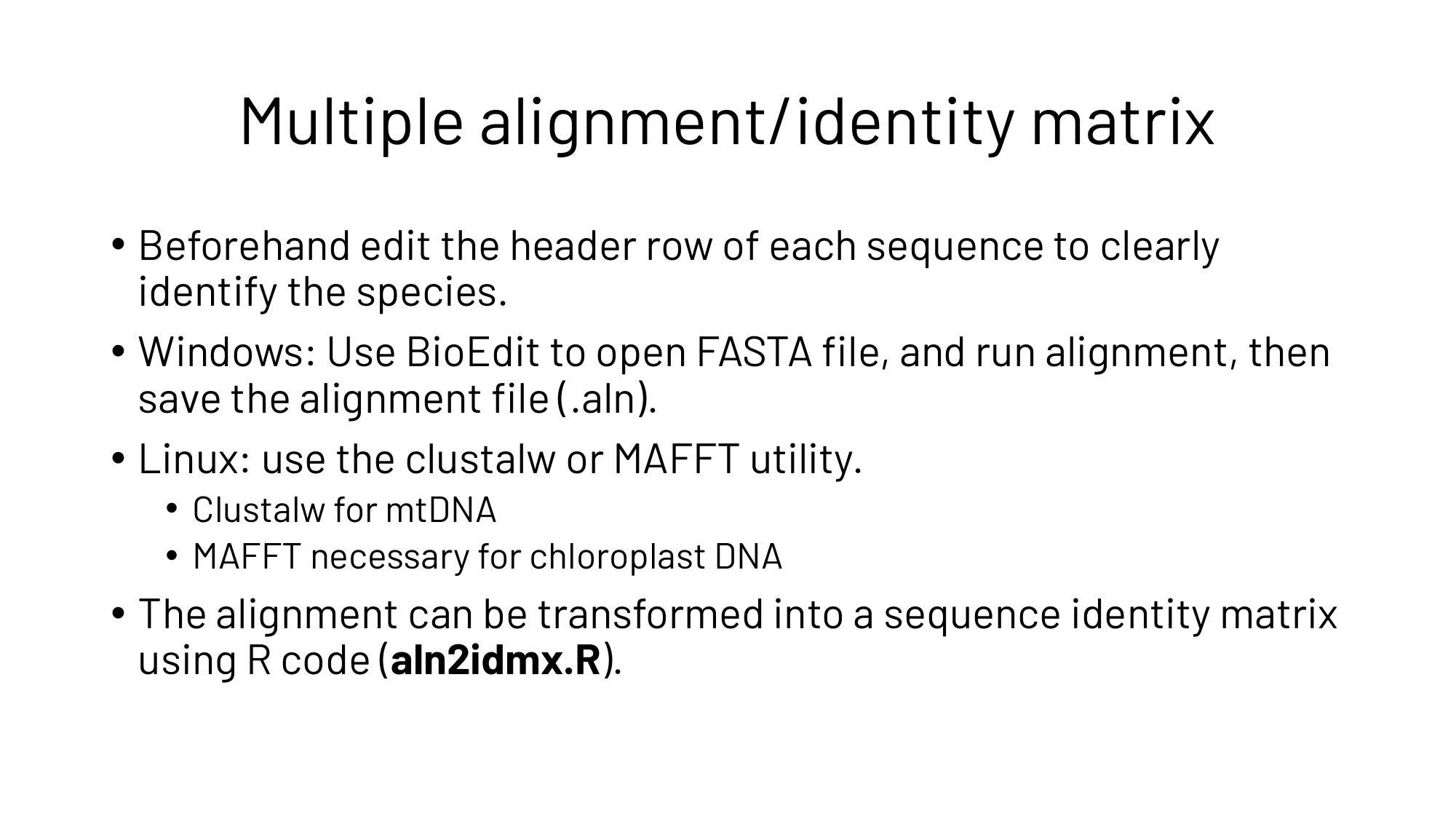

# Multiple alignment/identity matrix
Beforehand edit the header row of each sequence to clearly identify the species.
Windows: Use BioEdit to open FASTA file, and run alignment, then save the alignment file (.aln).
Linux: use the clustalw or MAFFT utility.
Clustalw for mtDNA
MAFFT necessary for chloroplast DNA
The alignment can be transformed into a sequence identity matrix using R code (aln2idmx.R).